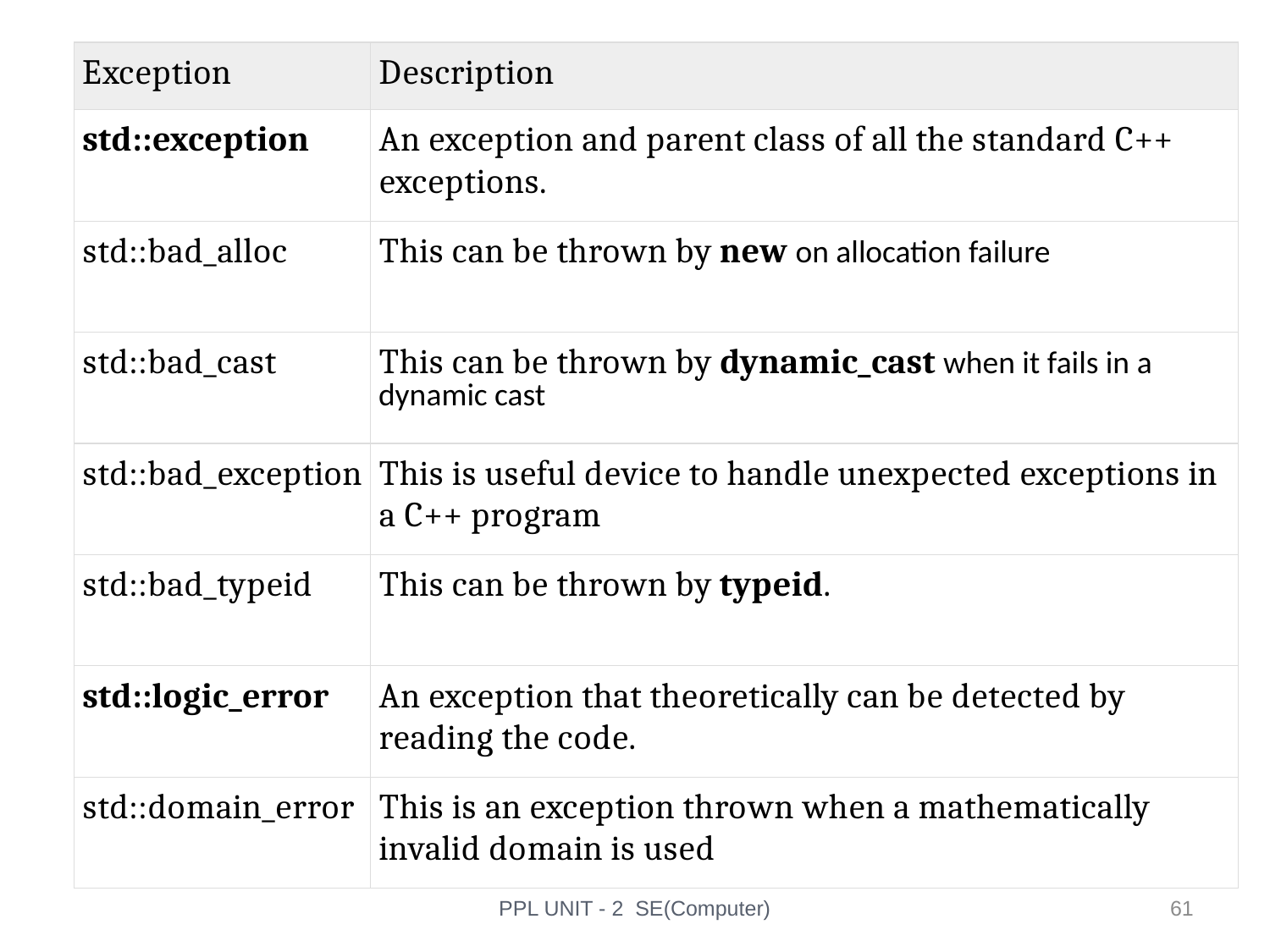

| Exception | Description |
| --- | --- |
| std::exception | An exception and parent class of all the standard C++ exceptions. |
| std::bad\_alloc | This can be thrown by new on allocation failure |
| std::bad\_cast | This can be thrown by dynamic\_cast when it fails in a dynamic cast |
| std::bad\_exception | This is useful device to handle unexpected exceptions in a C++ program |
| std::bad\_typeid | This can be thrown by typeid. |
| std::logic\_error | An exception that theoretically can be detected by reading the code. |
| std::domain\_error | This is an exception thrown when a mathematically invalid domain is used |
PPL UNIT - 2  SE(Computer)
61